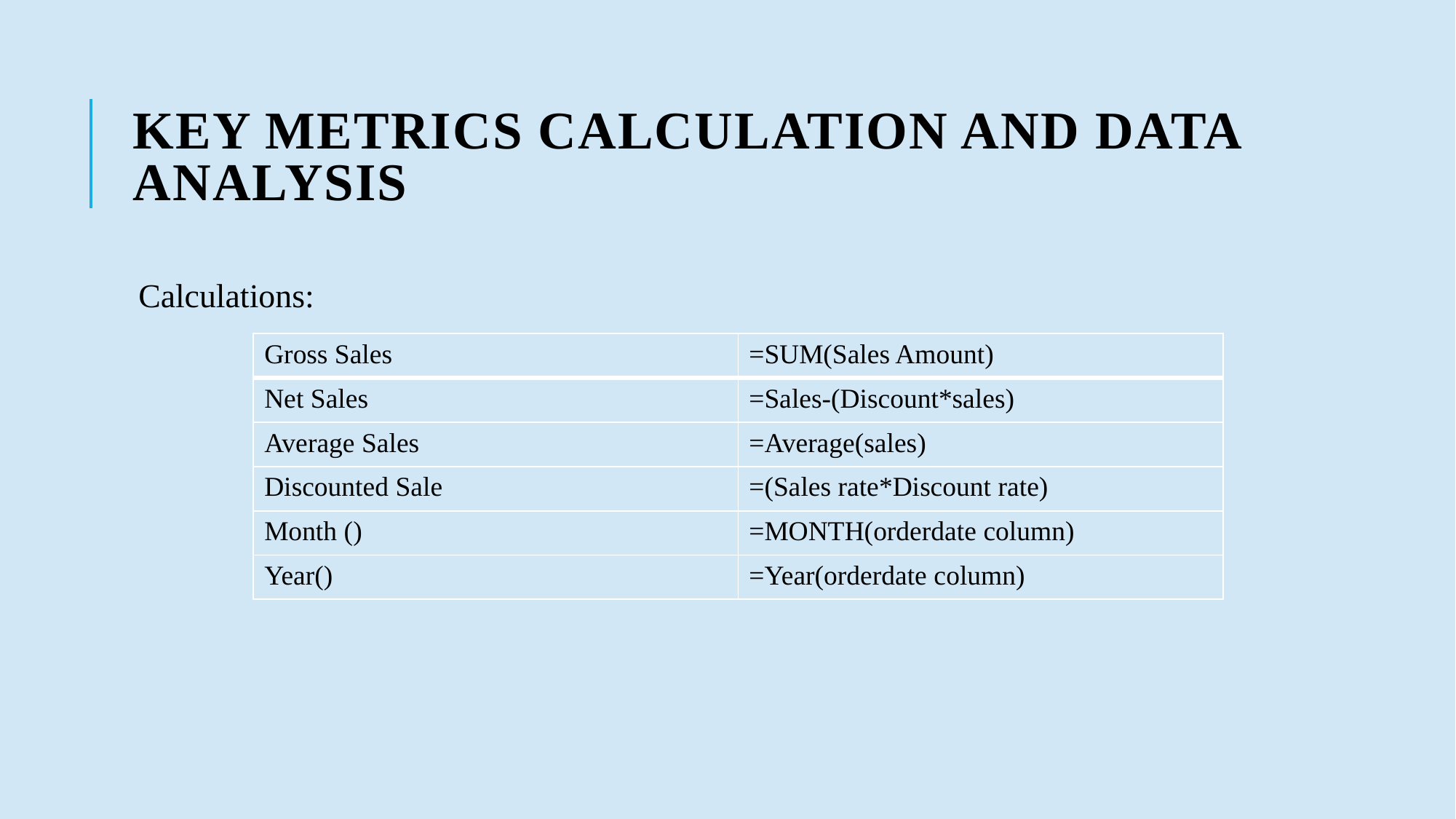

# Key Metrics Calculation and Data Analysis
Calculations:
| Gross Sales | =SUM(Sales Amount) |
| --- | --- |
| Net Sales | =Sales-(Discount\*sales) |
| Average Sales | =Average(sales) |
| Discounted Sale | =(Sales rate\*Discount rate) |
| Month () | =MONTH(orderdate column) |
| Year() | =Year(orderdate column) |